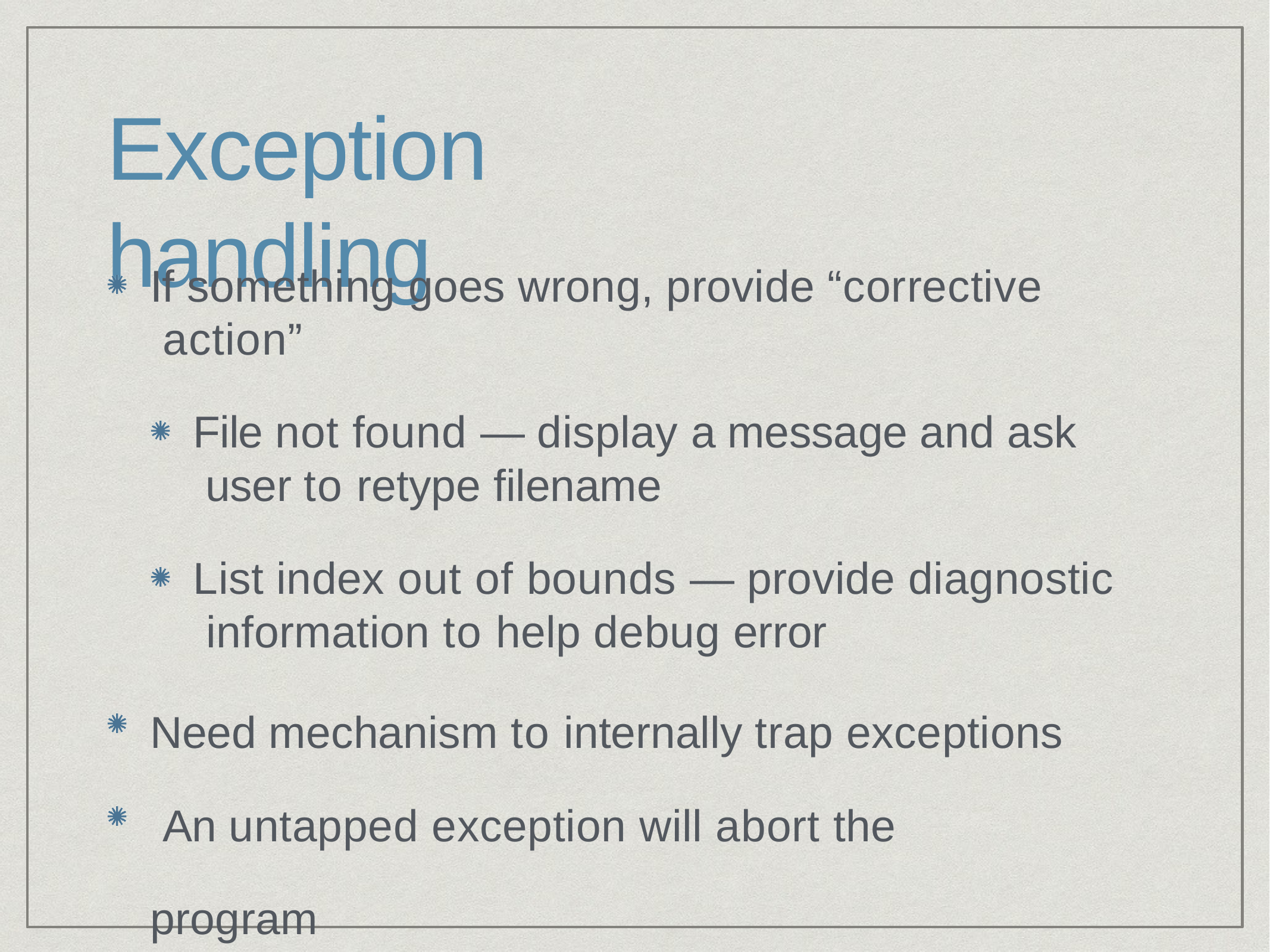

# Exception handling
If something goes wrong, provide “corrective  action”
File not found — display a message and ask  user to retype filename
List index out of bounds — provide diagnostic  information to help debug error
Need mechanism to internally trap exceptions  An untapped exception will abort the program